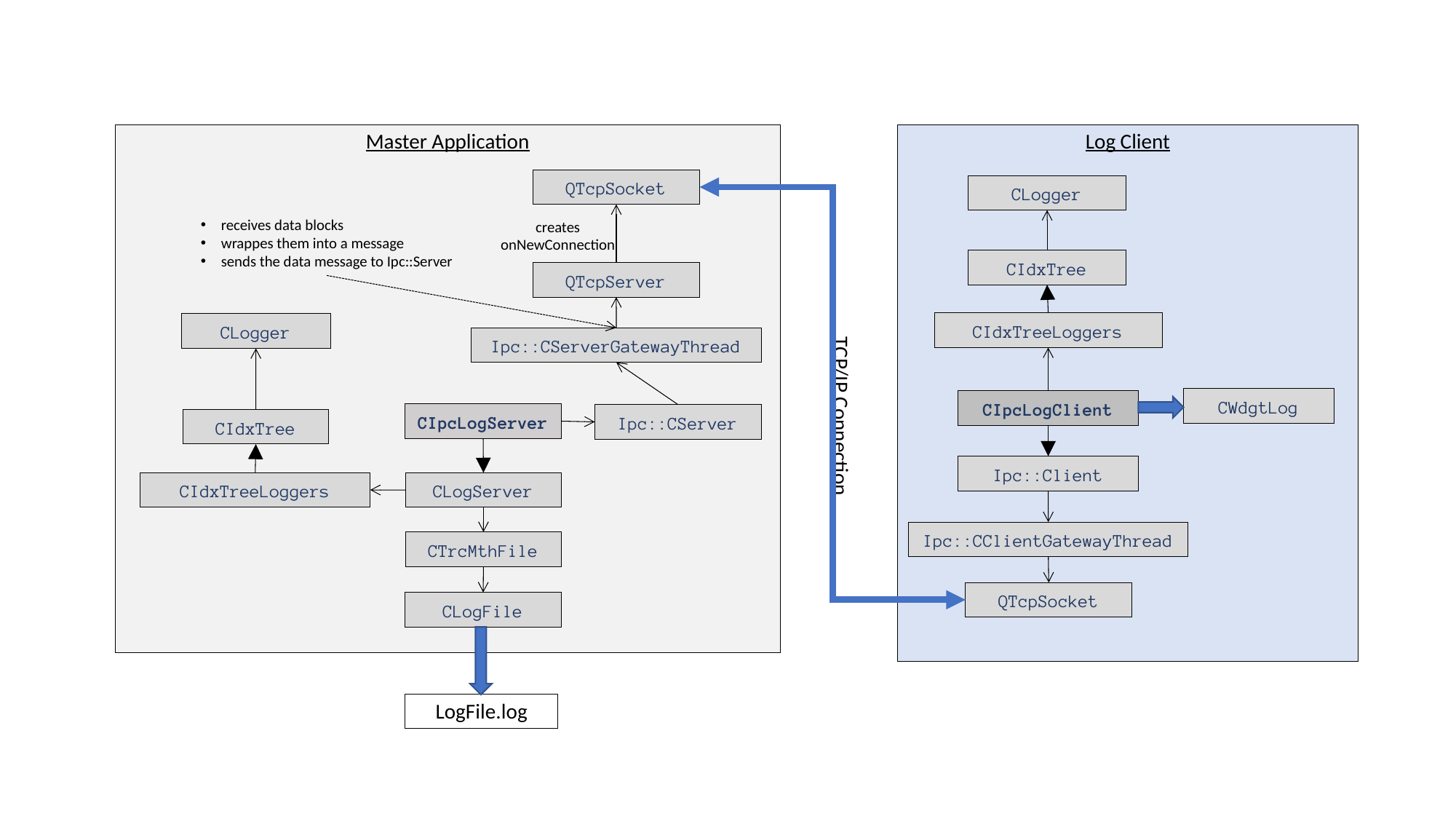

# Master Application
Log Client
QTcpSocket
CLogger
receives data blocks
wrappes them into a message
sends the data message to Ipc::Server
creates
onNewConnection
CIdxTree
QTcpServer
CIdxTreeLoggers
CLogger
Ipc::CServerGatewayThread
CWdgtLog
CIpcLogClient

TCP/IP Connection
CIpcLogServer
Ipc::CServer
CIdxTree
Ipc::Client
CIdxTreeLoggers
CLogServer
Ipc::CClientGatewayThread
CTrcMthFile
QTcpSocket
CLogFile

LogFile.log